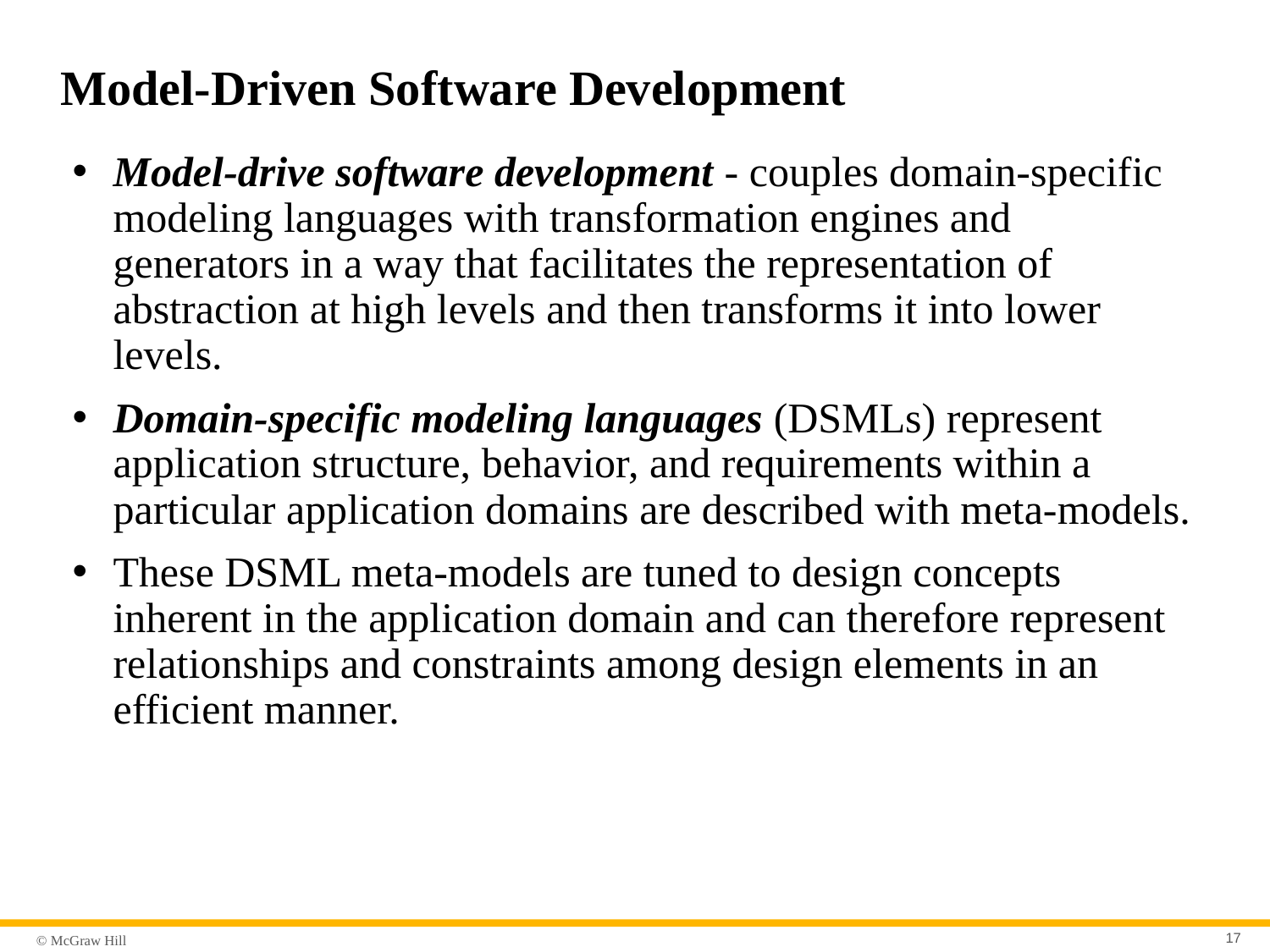

# Model-Driven Software Development
Model-drive software development - couples domain-specific modeling languages with transformation engines and generators in a way that facilitates the representation of abstraction at high levels and then transforms it into lower levels.
Domain-specific modeling languages (DSMLs) represent application structure, behavior, and requirements within a particular application domains are described with meta-models.
These DSML meta-models are tuned to design concepts inherent in the application domain and can therefore represent relationships and constraints among design elements in an efficient manner.
17